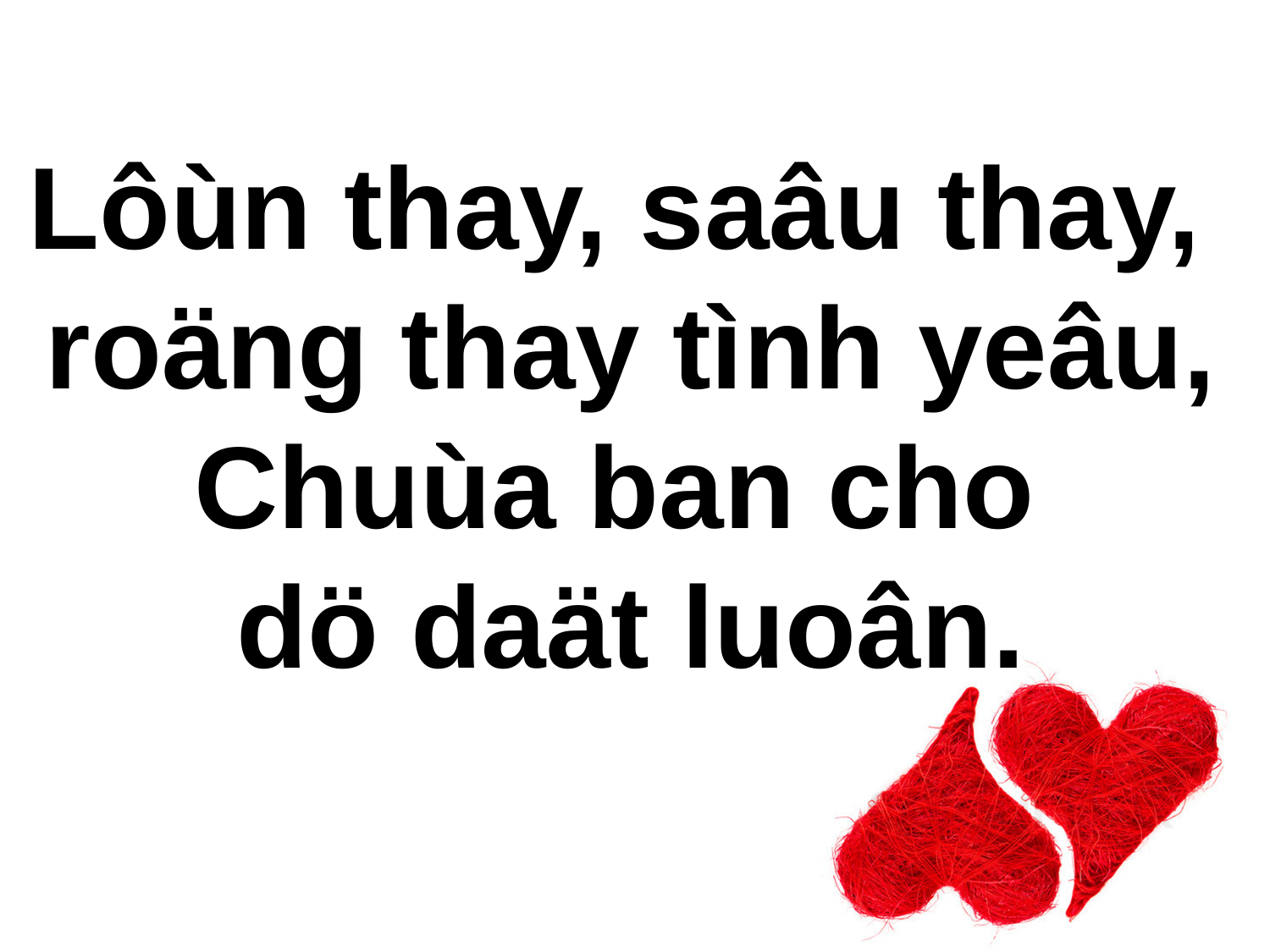

Lôùn thay, saâu thay,
roäng thay tình yeâu,
Chuùa ban cho
dö daät luoân.